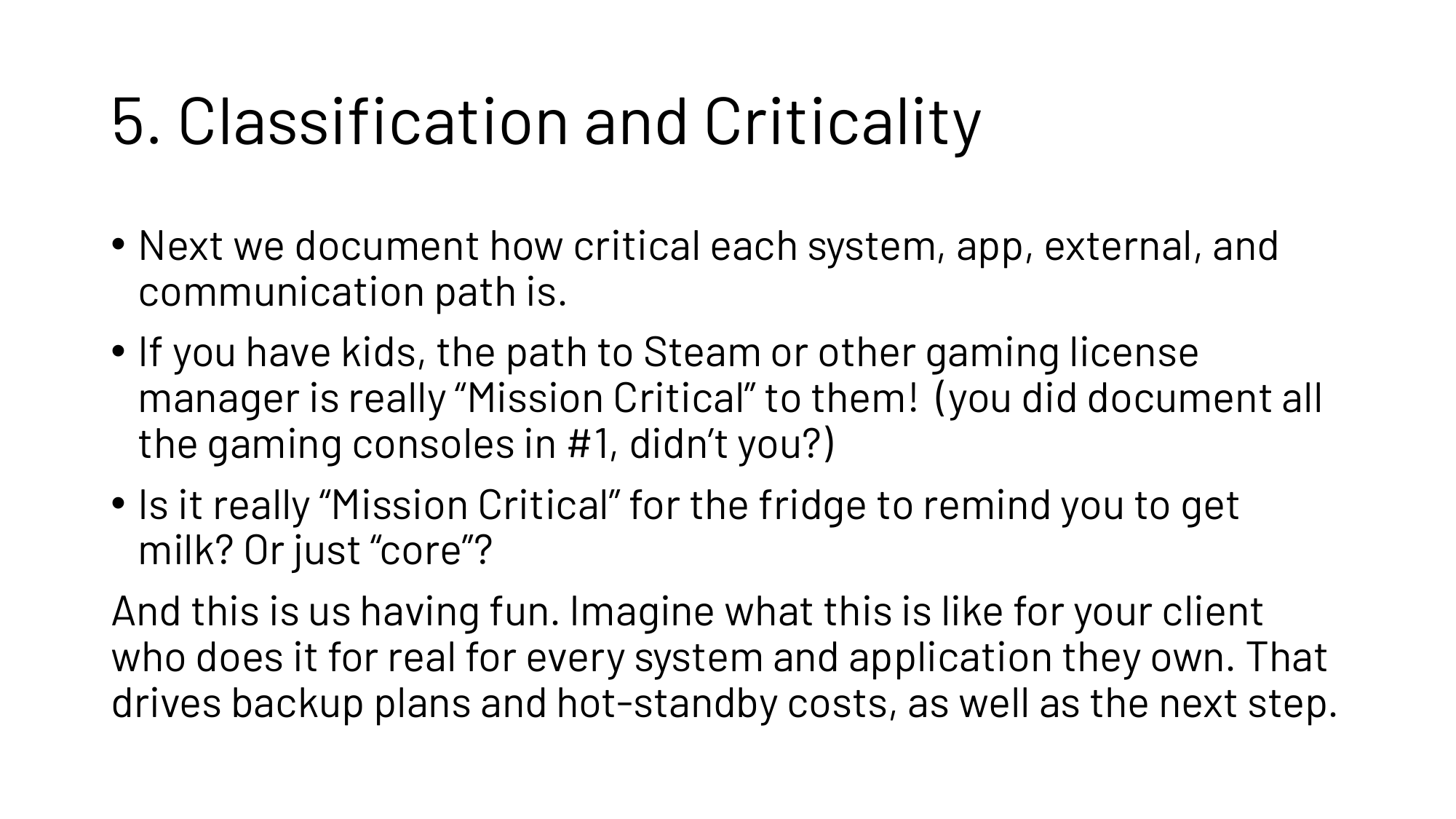

# 5. Classification and Criticality
Next we document how critical each system, app, external, and communication path is.
If you have kids, the path to Steam or other gaming license manager is really “Mission Critical” to them!  (you did document all the gaming consoles in #1, didn’t you?)
Is it really “Mission Critical” for the fridge to remind you to get milk? Or just “core”?
And this is us having fun. Imagine what this is like for your client who does it for real for every system and application they own. That drives backup plans and hot-standby costs, as well as the next step.